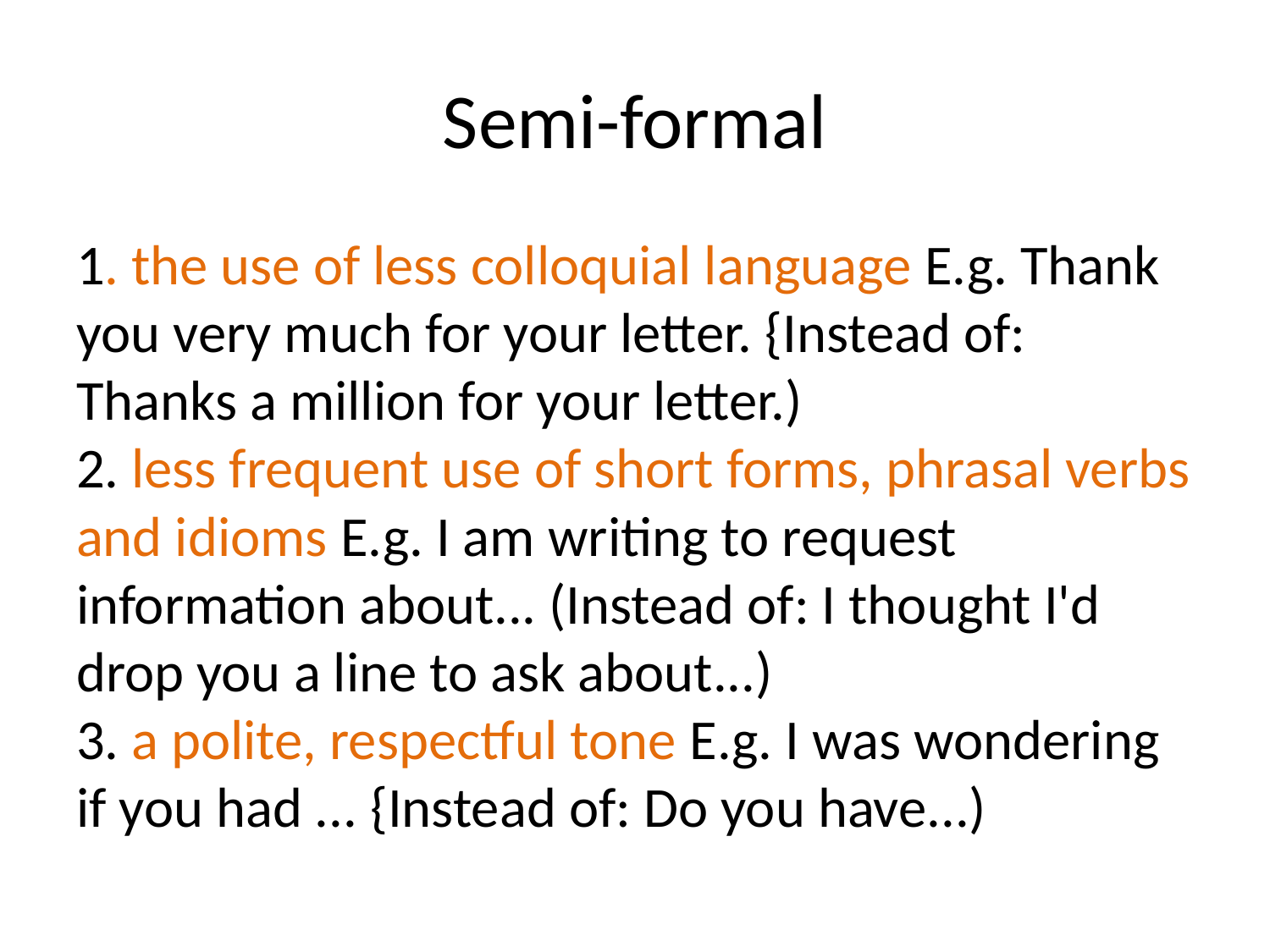

# Semi-formal
1. the use of less colloquial language E.g. Thank you very much for your letter. {Instead of: Thanks a million for your letter.)
2. less frequent use of short forms, phrasal verbs and idioms E.g. I am writing to request information about... (Instead of: I thought I'd drop you a line to ask about...)
3. a polite, respectful tone E.g. I was wondering if you had ... {Instead of: Do you have...)